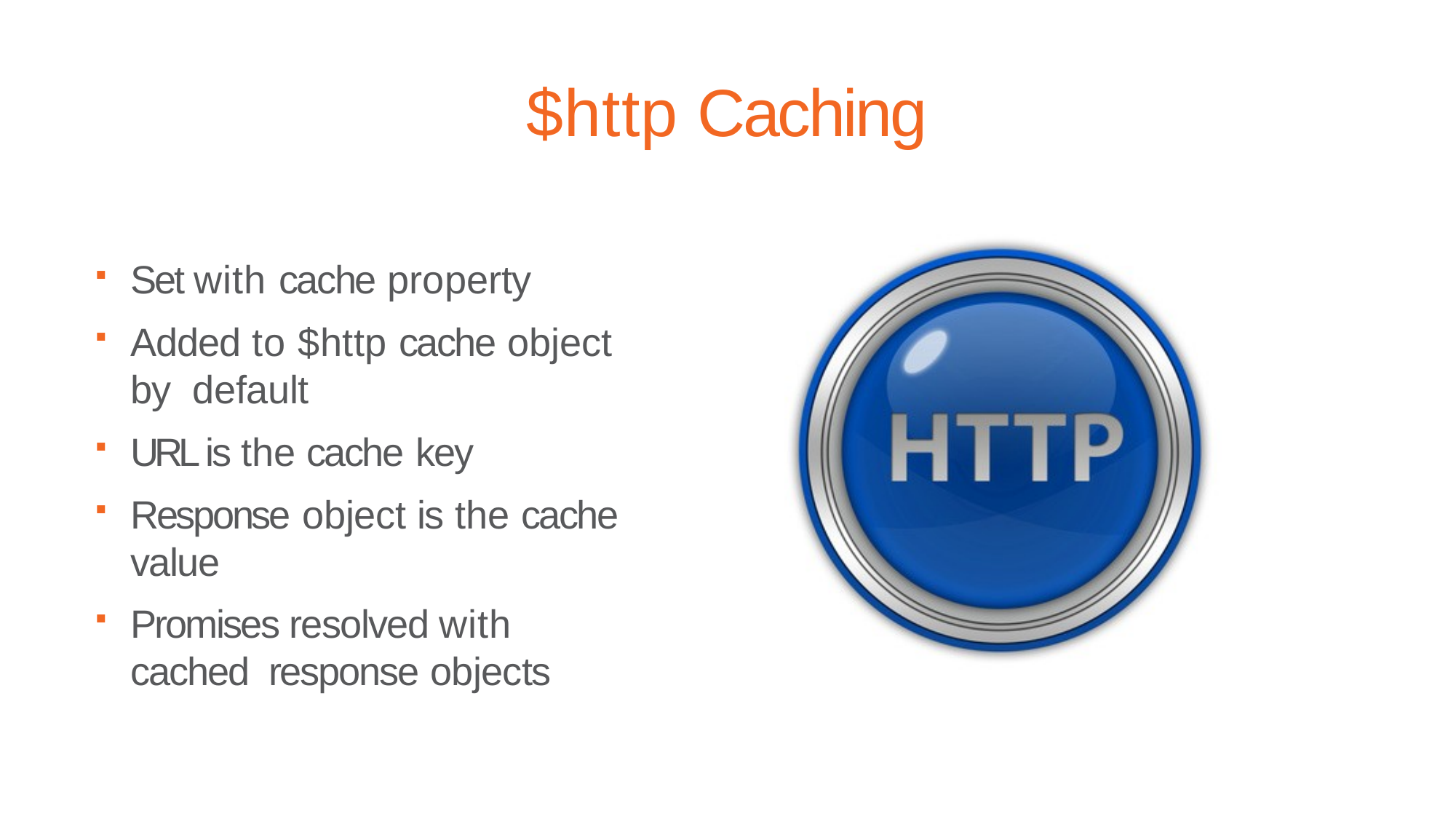

# $http Caching

Set with cache property
Added to $http cache object by  default
URL is the cache key
Response object is the cache value
Promises resolved with cached  response objects